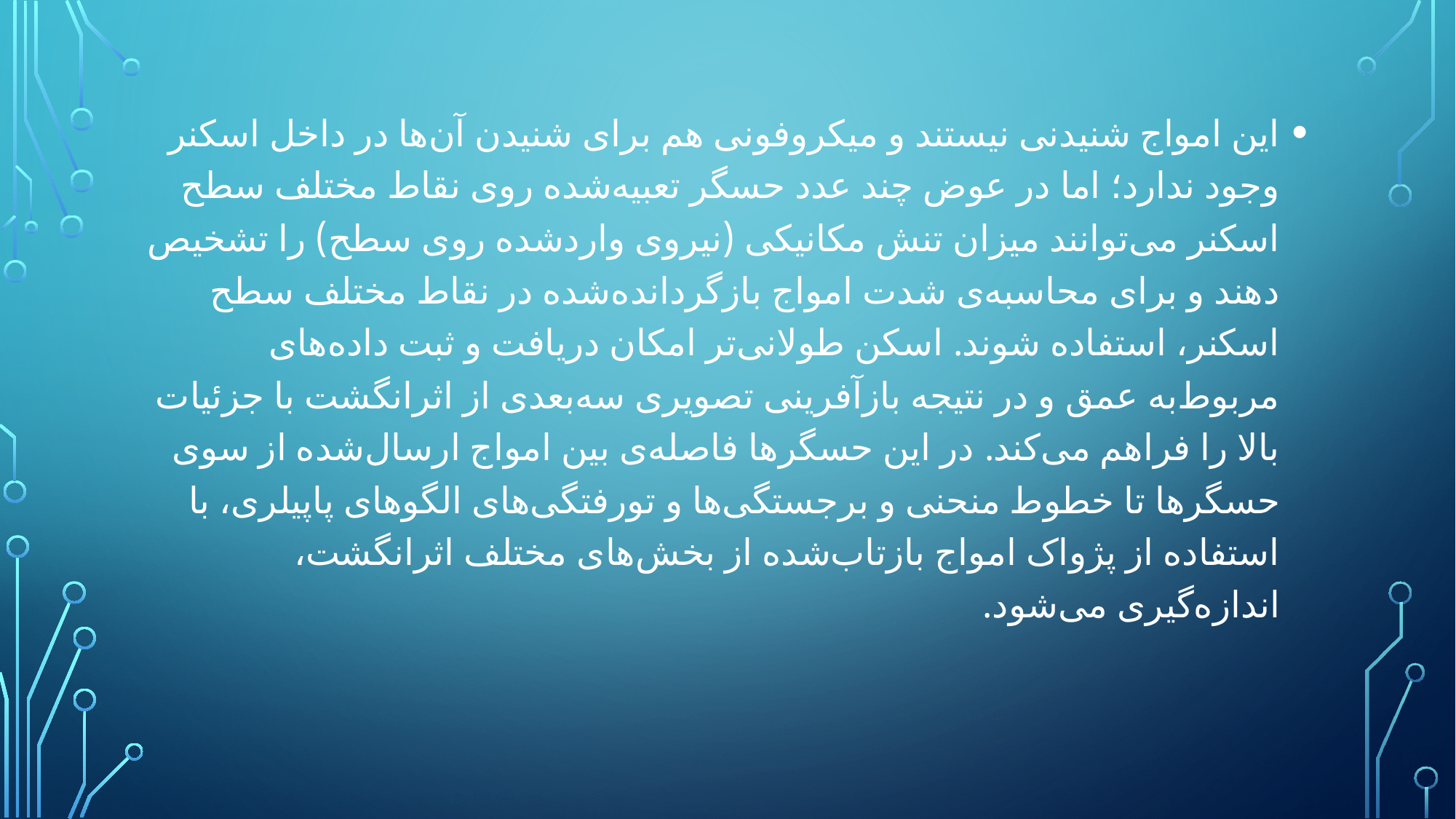

این امواج شنیدنی نیستند و میکروفونی هم برای شنیدن آن‌ها در داخل اسکنر وجود ندارد؛ اما در عوض چند عدد حسگر تعبیه‌شده روی نقاط مختلف سطح اسکنر می‌توانند میزان تنش مکانیکی (نیروی وارد‌شده روی سطح) را تشخیص دهند و برای محاسبه‌ی شدت امواج بازگردانده‌شده در نقاط مختلف سطح اسکنر، استفاده شوند. اسکن طولانی‌تر امکان دریافت و ثبت داده‌های مربوط‌به عمق و در نتیجه بازآفرینی تصویری سه‌بعدی از اثرانگشت با جزئیات بالا را فراهم می‌کند. در این حسگرها فاصله‌ی بین امواج ارسال‌شده از سوی حسگرها تا خطوط منحنی و برجستگی‌ها و تورفتگی‌های الگوهای پاپیلری، با استفاده از پژواک امواج بازتاب‌شده از بخش‌های مختلف اثرانگشت، اندازه‌گیری می‌شود.